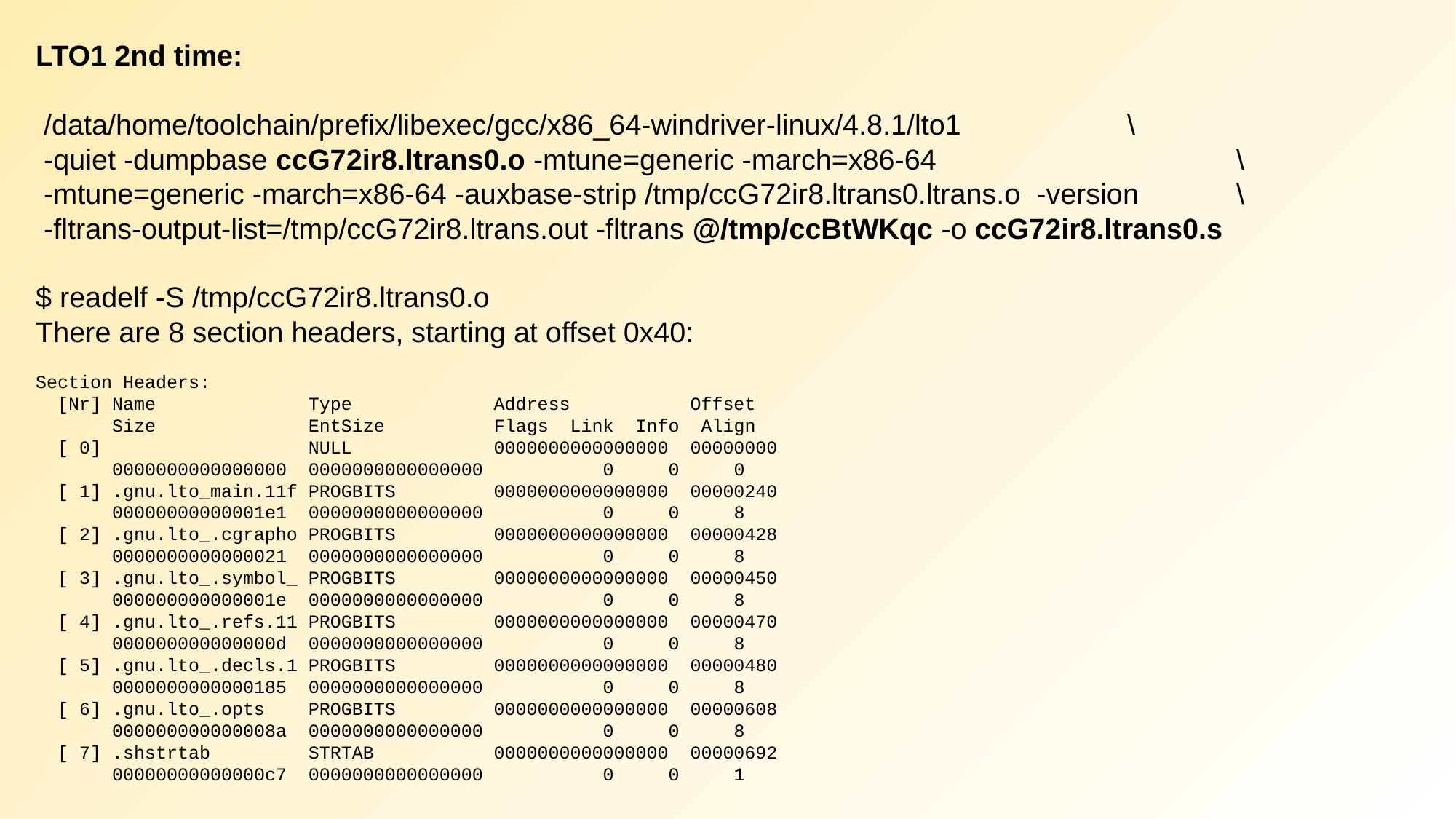

LTO1 2nd time:

 /data/home/toolchain/prefix/libexec/gcc/x86_64-windriver-linux/4.8.1/lto1		\
 -quiet -dumpbase ccG72ir8.ltrans0.o -mtune=generic -march=x86-64 			\
 -mtune=generic -march=x86-64 -auxbase-strip /tmp/ccG72ir8.ltrans0.ltrans.o  -version 	\
 -fltrans-output-list=/tmp/ccG72ir8.ltrans.out -fltrans @/tmp/ccBtWKqc -o ccG72ir8.ltrans0.s

$ readelf -S /tmp/ccG72ir8.ltrans0.o
There are 8 section headers, starting at offset 0x40:

Section Headers:
  [Nr] Name              Type             Address           Offset
       Size              EntSize          Flags  Link  Info  Align
  [ 0]                   NULL             0000000000000000  00000000
       0000000000000000  0000000000000000           0     0     0
  [ 1] .gnu.lto_main.11f PROGBITS         0000000000000000  00000240
       00000000000001e1  0000000000000000           0     0     8
  [ 2] .gnu.lto_.cgrapho PROGBITS         0000000000000000  00000428
       0000000000000021  0000000000000000           0     0     8
  [ 3] .gnu.lto_.symbol_ PROGBITS         0000000000000000  00000450
       000000000000001e  0000000000000000           0     0     8
  [ 4] .gnu.lto_.refs.11 PROGBITS         0000000000000000  00000470
       000000000000000d  0000000000000000           0     0     8
  [ 5] .gnu.lto_.decls.1 PROGBITS         0000000000000000  00000480
       0000000000000185  0000000000000000           0     0     8
  [ 6] .gnu.lto_.opts    PROGBITS         0000000000000000  00000608
       000000000000008a  0000000000000000           0     0     8
  [ 7] .shstrtab         STRTAB           0000000000000000  00000692
       00000000000000c7  0000000000000000           0     0     1